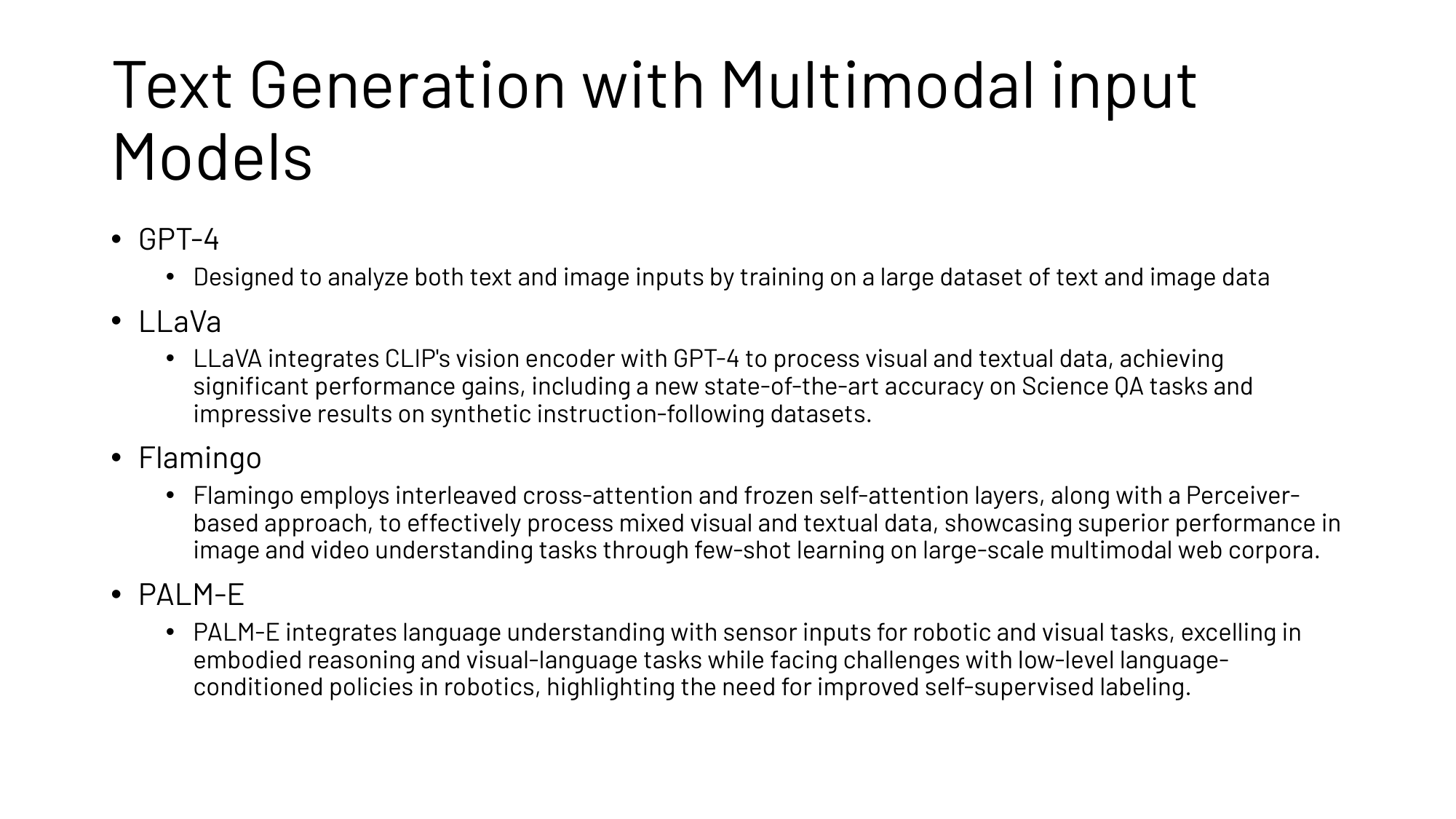

# Text Generation with Multimodal input Models
GPT-4
Designed to analyze both text and image inputs by training on a large dataset of text and image data
LLaVa
LLaVA integrates CLIP's vision encoder with GPT-4 to process visual and textual data, achieving significant performance gains, including a new state-of-the-art accuracy on Science QA tasks and impressive results on synthetic instruction-following datasets.
Flamingo
Flamingo employs interleaved cross-attention and frozen self-attention layers, along with a Perceiver-based approach, to effectively process mixed visual and textual data, showcasing superior performance in image and video understanding tasks through few-shot learning on large-scale multimodal web corpora.
PALM-E
PALM-E integrates language understanding with sensor inputs for robotic and visual tasks, excelling in embodied reasoning and visual-language tasks while facing challenges with low-level language-conditioned policies in robotics, highlighting the need for improved self-supervised labeling.